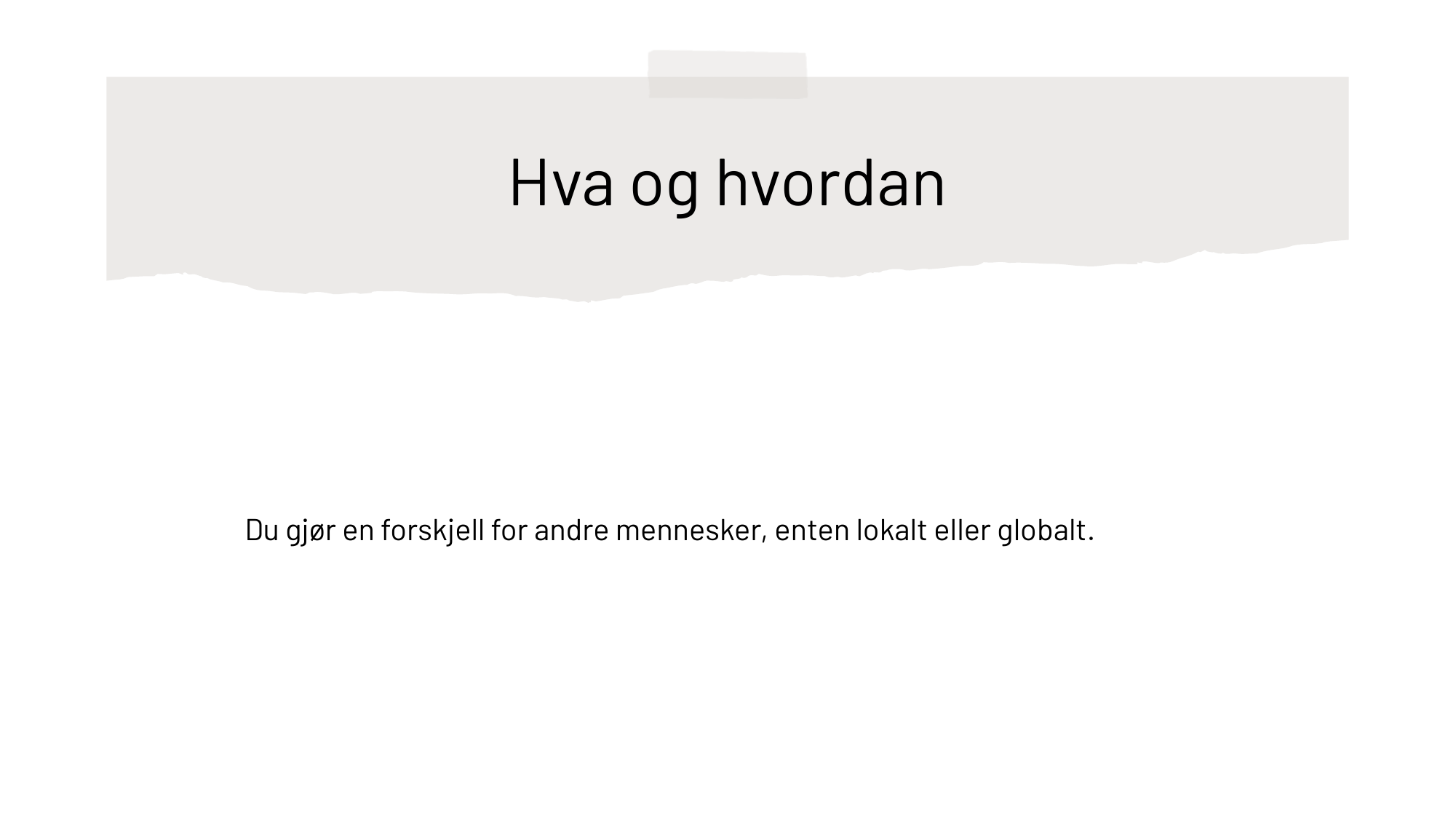

# Hva og hvordan
Du gjør en forskjell for andre mennesker, enten lokalt eller globalt.